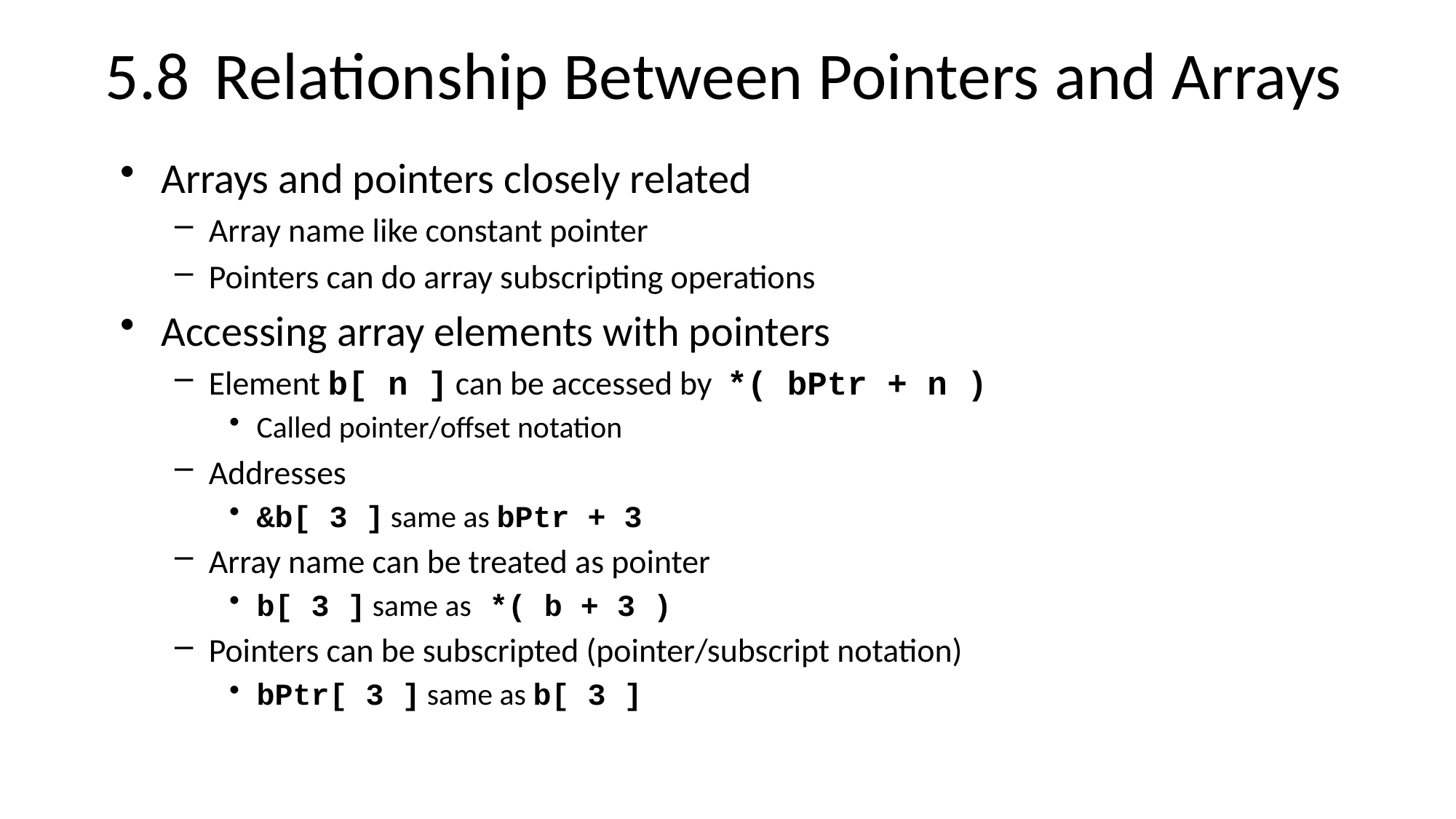

# 5.8	Relationship Between Pointers and Arrays
Arrays and pointers closely related
Array name like constant pointer
Pointers can do array subscripting operations
Accessing array elements with pointers
Element b[ n ] can be accessed by  *( bPtr + n )
Called pointer/offset notation
Addresses
&b[ 3 ] same as bPtr + 3
Array name can be treated as pointer
b[ 3 ] same as *( b + 3 )
Pointers can be subscripted (pointer/subscript notation)
bPtr[ 3 ] same as b[ 3 ]